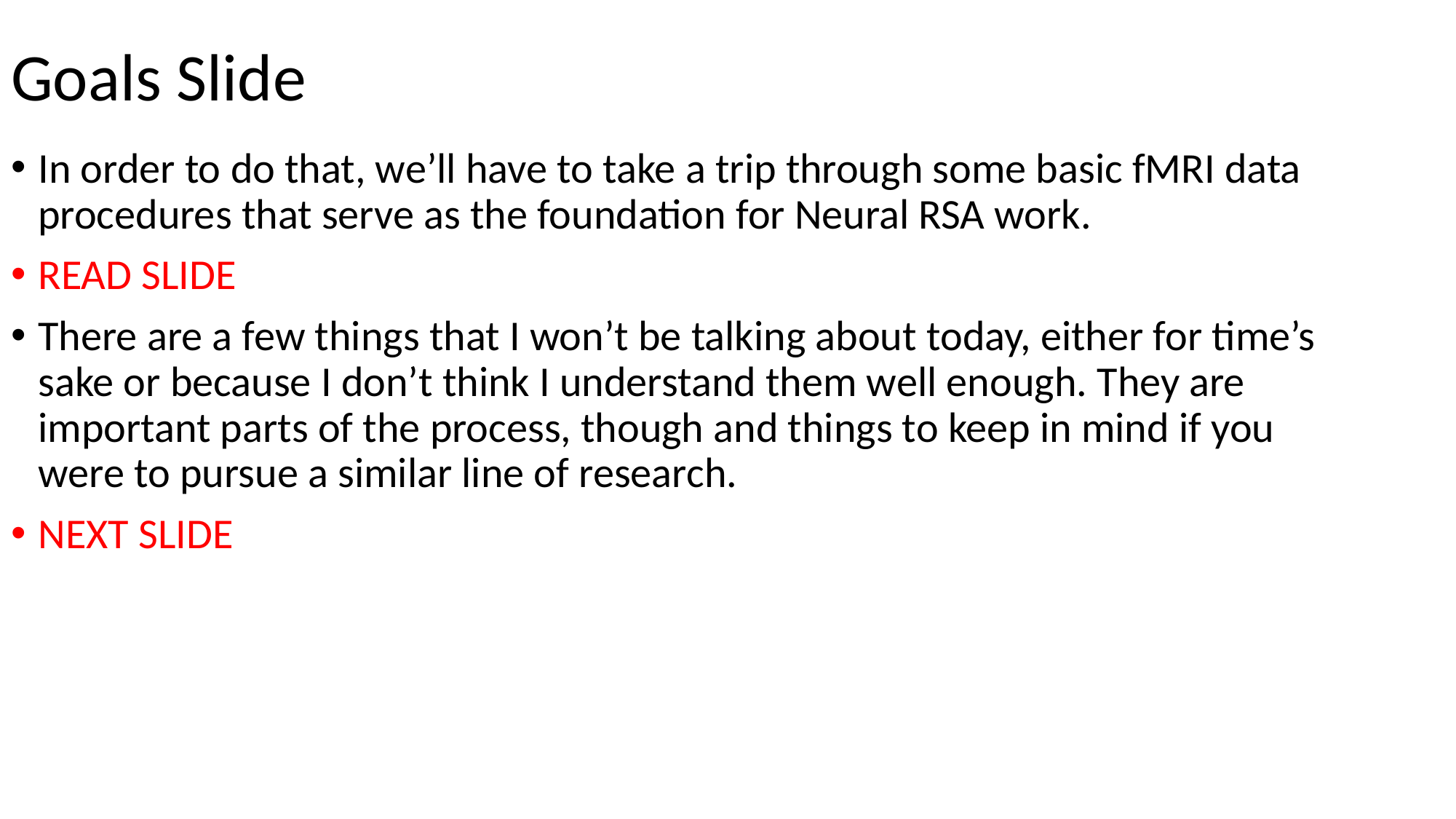

# Goals Slide
In order to do that, we’ll have to take a trip through some basic fMRI data procedures that serve as the foundation for Neural RSA work.
READ SLIDE
There are a few things that I won’t be talking about today, either for time’s sake or because I don’t think I understand them well enough. They are important parts of the process, though and things to keep in mind if you were to pursue a similar line of research.
NEXT SLIDE